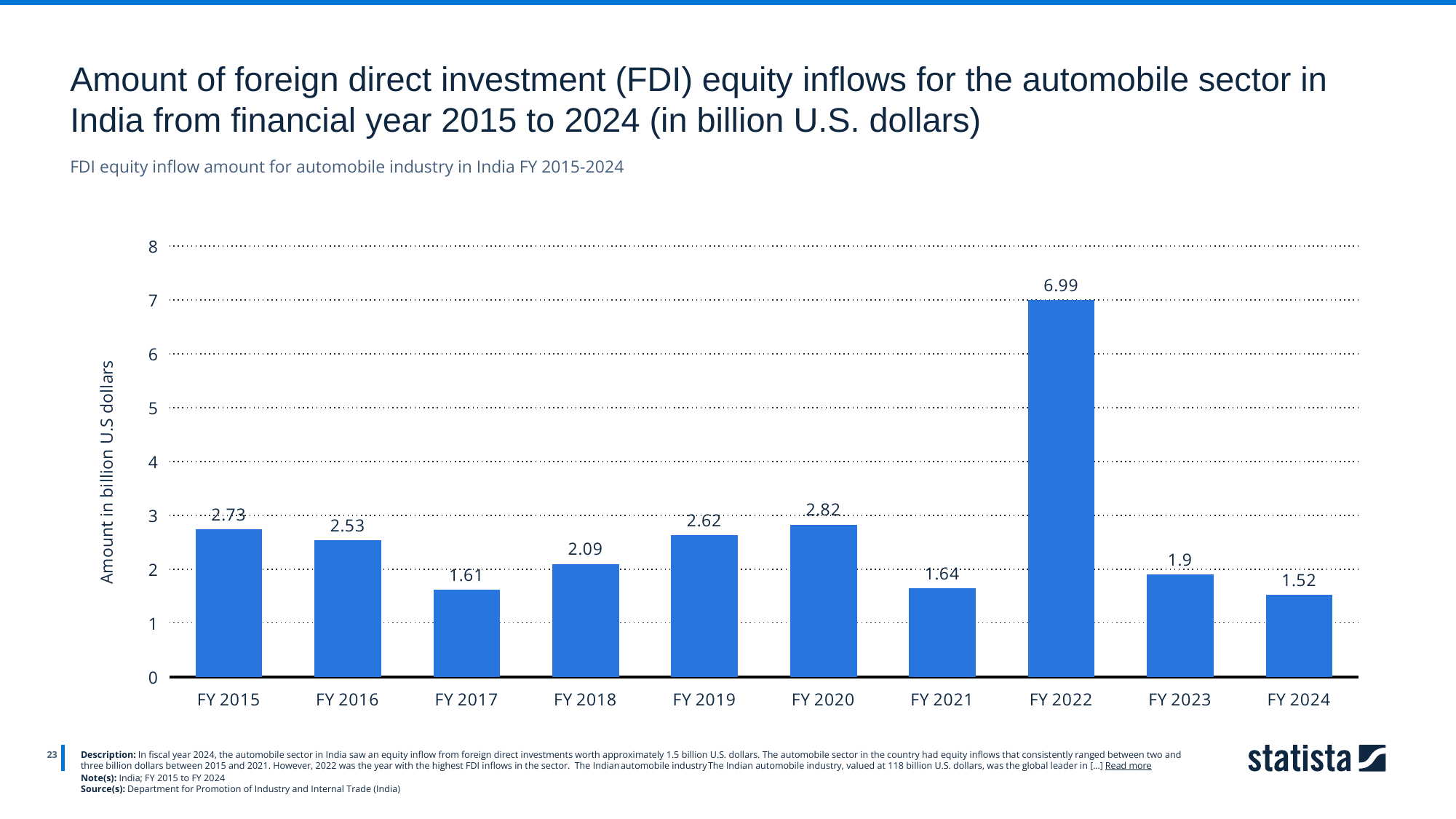

Amount of foreign direct investment (FDI) equity inflows for the automobile sector in India from financial year 2015 to 2024 (in billion U.S. dollars)
FDI equity inflow amount for automobile industry in India FY 2015-2024

### Chart

| Category | Column1 |
|---|---|
| FY 2015 | 2.73 |
| FY 2016 | 2.53 |
| FY 2017 | 1.61 |
| FY 2018 | 2.09 |
| FY 2019 | 2.62 |
| FY 2020 | 2.82 |
| FY 2021 | 1.64 |
| FY 2022 | 6.99 |
| FY 2023 | 1.9 |
| FY 2024 | 1.52 |
23
Description: In fiscal year 2024, the automobile sector in India saw an equity inflow from foreign direct investments worth approximately 1.5 billion U.S. dollars. The automobile sector in the country had equity inflows that consistently ranged between two and three billion dollars between 2015 and 2021. However, 2022 was the year with the highest FDI inflows in the sector.  The Indian automobile industry The Indian automobile industry, valued at 118 billion U.S. dollars, was the global leader in [...] Read more
Note(s): India; FY 2015 to FY 2024
Source(s): Department for Promotion of Industry and Internal Trade (India)